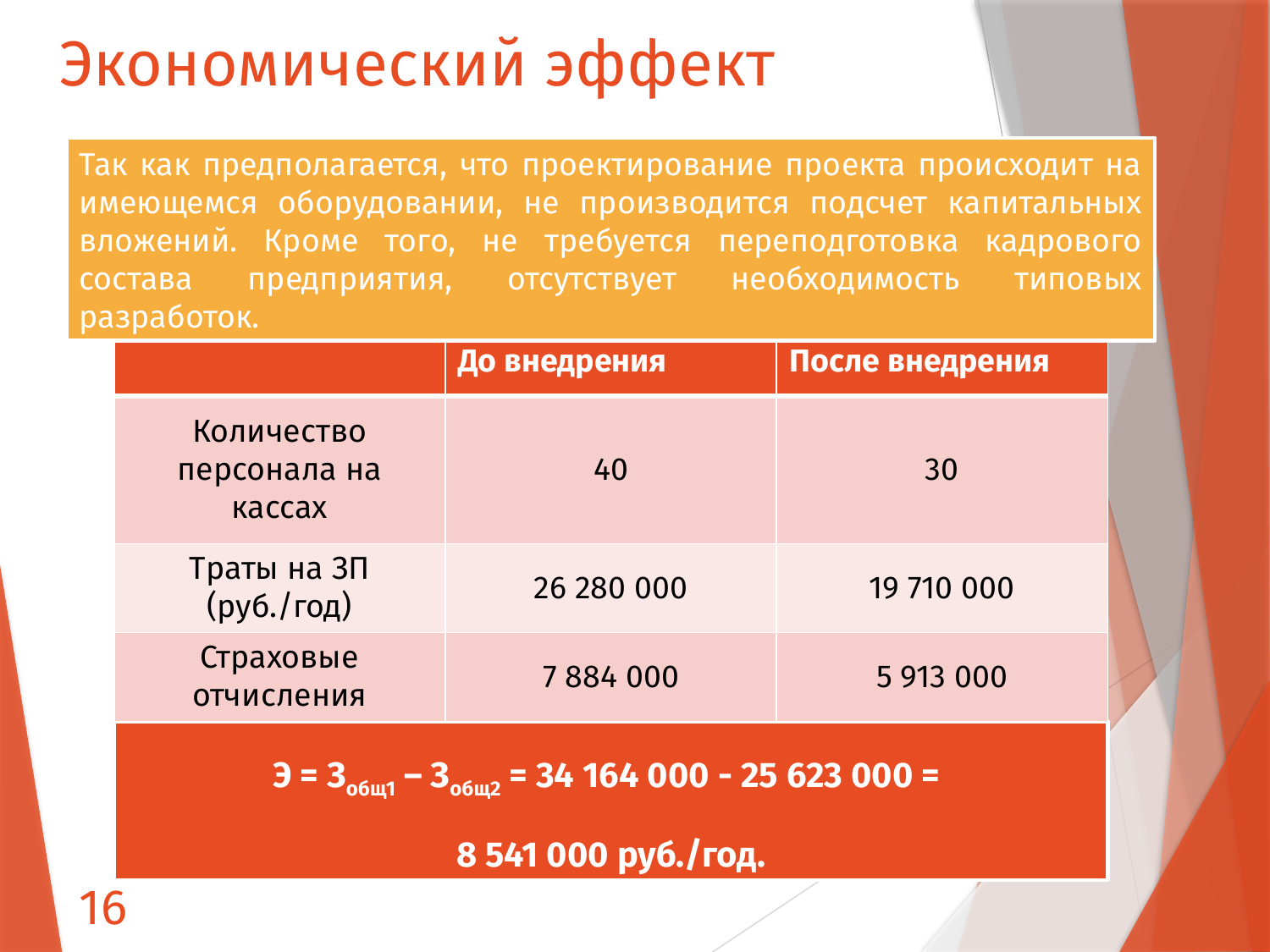

# Экономический эффект
Так как предполагается, что проектирование проекта происходит на имеющемся оборудовании, не производится подсчет капитальных вложений. Кроме того, не требуется переподготовка кадрового состава предприятия, отсутствует необходимость типовых разработок.
|  | До внедрения | После внедрения |
| --- | --- | --- |
| Количество персонала на кассах | 40 | 30 |
| Траты на ЗП (руб./год) | 26 280 000 | 19 710 000 |
| Страховые отчисления | 7 884 000 | 5 913 000 |
Э = Зобщ1 – Зобщ2 = 34 164 000 - 25 623 000 =
8 541 000 руб./год.
16